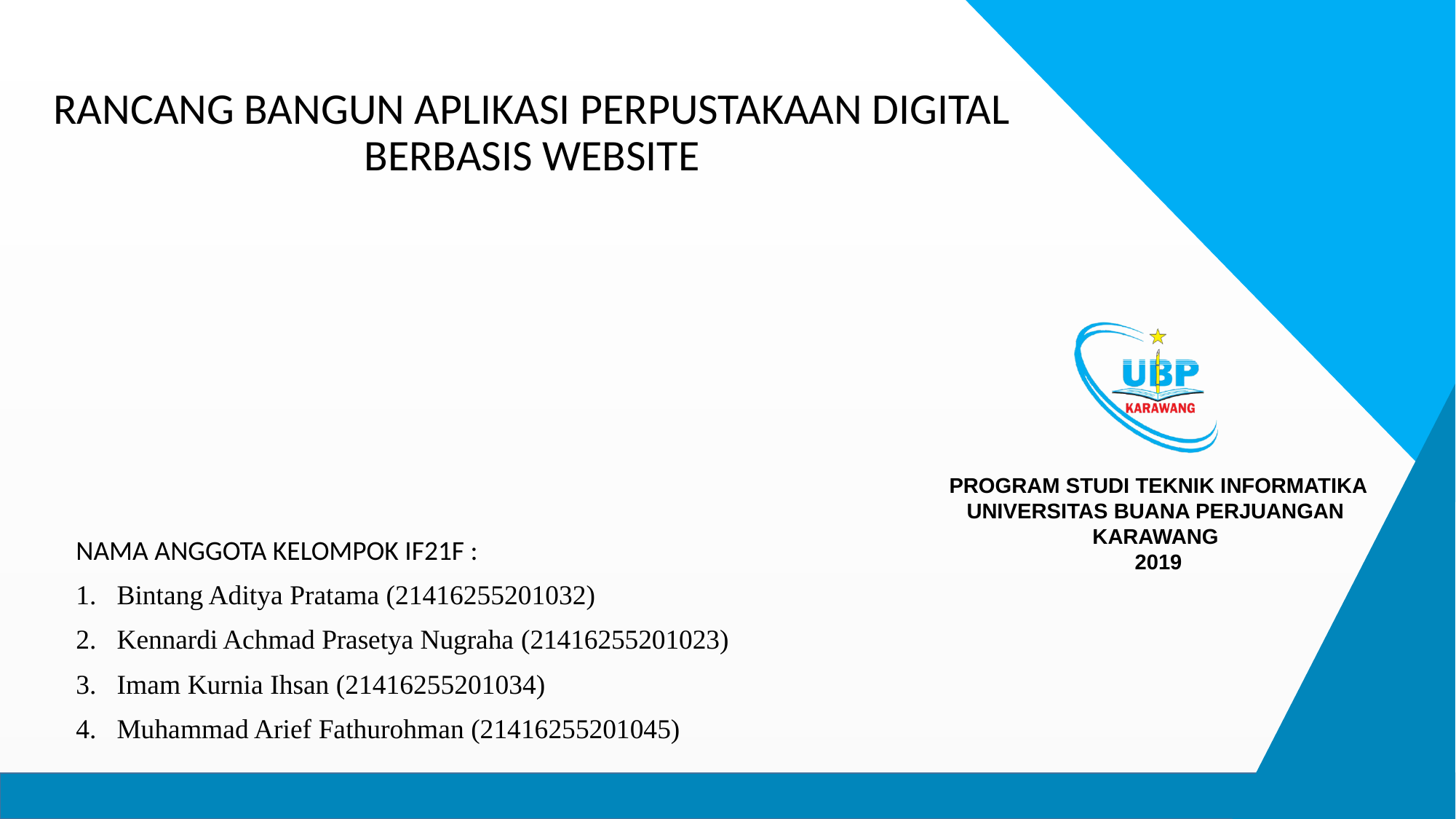

# RANCANG BANGUN APLIKASI PERPUSTAKAAN DIGITAL BERBASIS WEBSITE
NAMA ANGGOTA KELOMPOK IF21F :
Bintang Aditya Pratama (21416255201032)
Kennardi Achmad Prasetya Nugraha (21416255201023)
Imam Kurnia Ihsan (21416255201034)
Muhammad Arief Fathurohman (21416255201045)